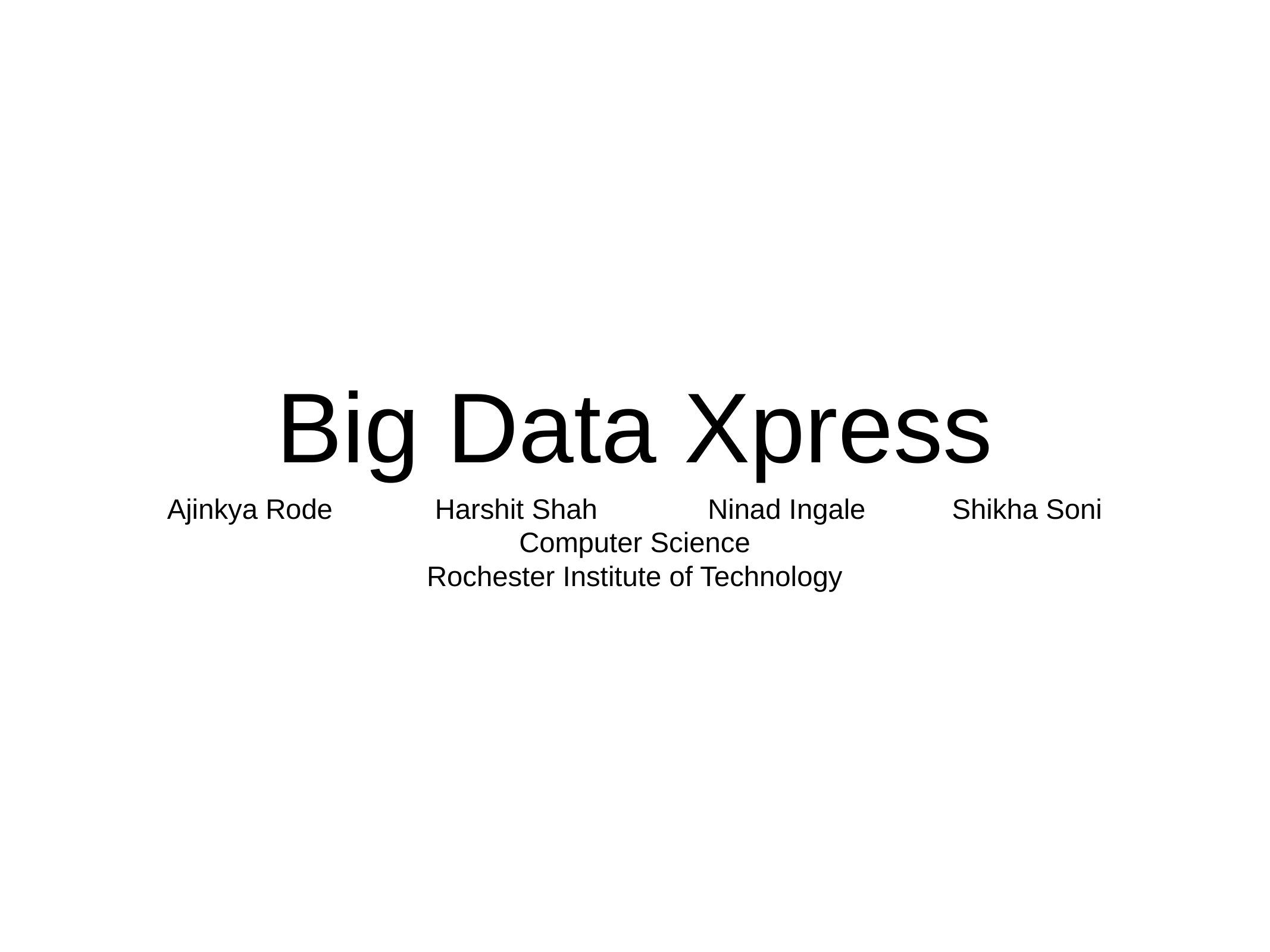

# Big Data Xpress
Ajinkya Rode       	Harshit Shah	            Ninad Ingale	         Shikha Soni
Computer Science
Rochester Institute of Technology